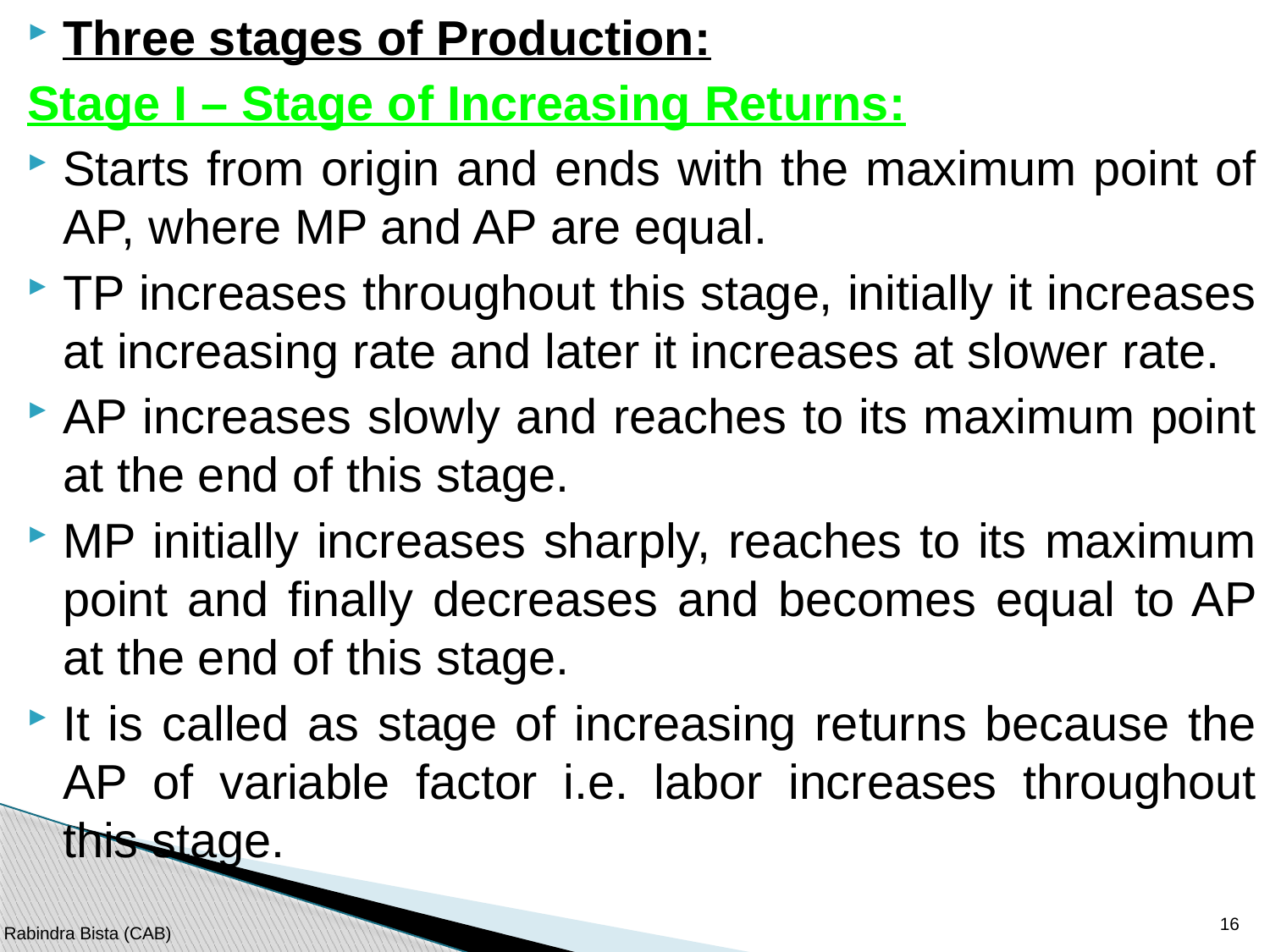

Three stages of Production:
Stage I – Stage of Increasing Returns:
Starts from origin and ends with the maximum point of AP, where MP and AP are equal.
TP increases throughout this stage, initially it increases at increasing rate and later it increases at slower rate.
AP increases slowly and reaches to its maximum point at the end of this stage.
MP initially increases sharply, reaches to its maximum point and finally decreases and becomes equal to AP at the end of this stage.
It is called as stage of increasing returns because the AP of variable factor i.e. labor increases throughout this stage.
16
Rabindra Bista (CAB)